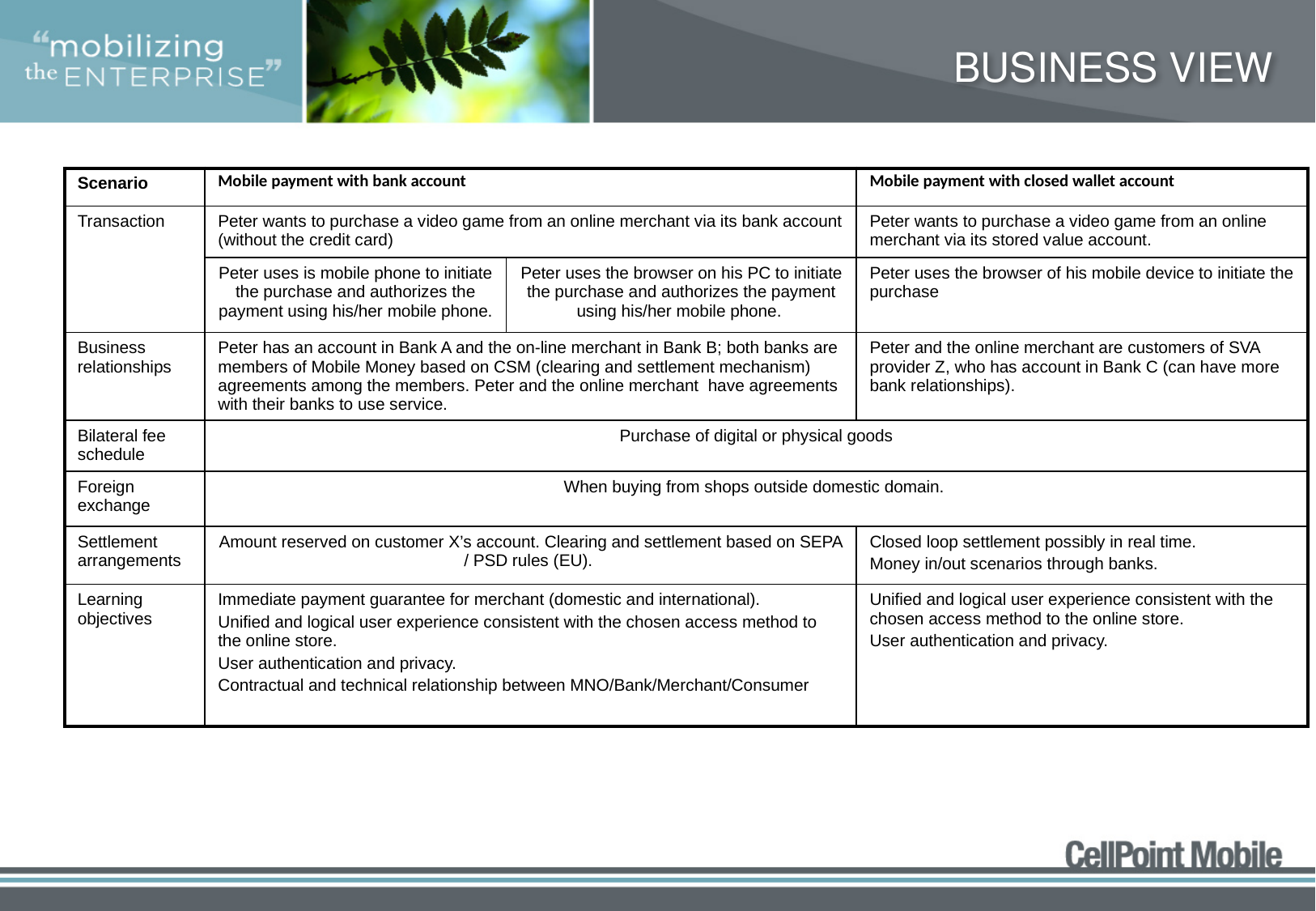

# Business view
| Scenario | Mobile payment with bank account |  | Mobile payment with closed wallet account |
| --- | --- | --- | --- |
| Transaction | Peter wants to purchase a video game from an online merchant via its bank account (without the credit card) |  | Peter wants to purchase a video game from an online merchant via its stored value account. |
|  | Peter uses is mobile phone to initiate the purchase and authorizes the payment using his/her mobile phone. | Peter uses the browser on his PC to initiate the purchase and authorizes the payment using his/her mobile phone. | Peter uses the browser of his mobile device to initiate the purchase |
| Business relationships | Peter has an account in Bank A and the on-line merchant in Bank B; both banks are members of Mobile Money based on CSM (clearing and settlement mechanism) agreements among the members. Peter and the online merchant have agreements with their banks to use service. |  | Peter and the online merchant are customers of SVA provider Z, who has account in Bank C (can have more bank relationships). |
| Bilateral fee schedule | Purchase of digital or physical goods |  |  |
| Foreign exchange | When buying from shops outside domestic domain. |  |  |
| Settlement arrangements | Amount reserved on customer X’s account. Clearing and settlement based on SEPA / PSD rules (EU). |  | Closed loop settlement possibly in real time. Money in/out scenarios through banks. |
| Learning objectives | Immediate payment guarantee for merchant (domestic and international). Unified and logical user experience consistent with the chosen access method to the online store. User authentication and privacy. Contractual and technical relationship between MNO/Bank/Merchant/Consumer |  | Unified and logical user experience consistent with the chosen access method to the online store. User authentication and privacy. |